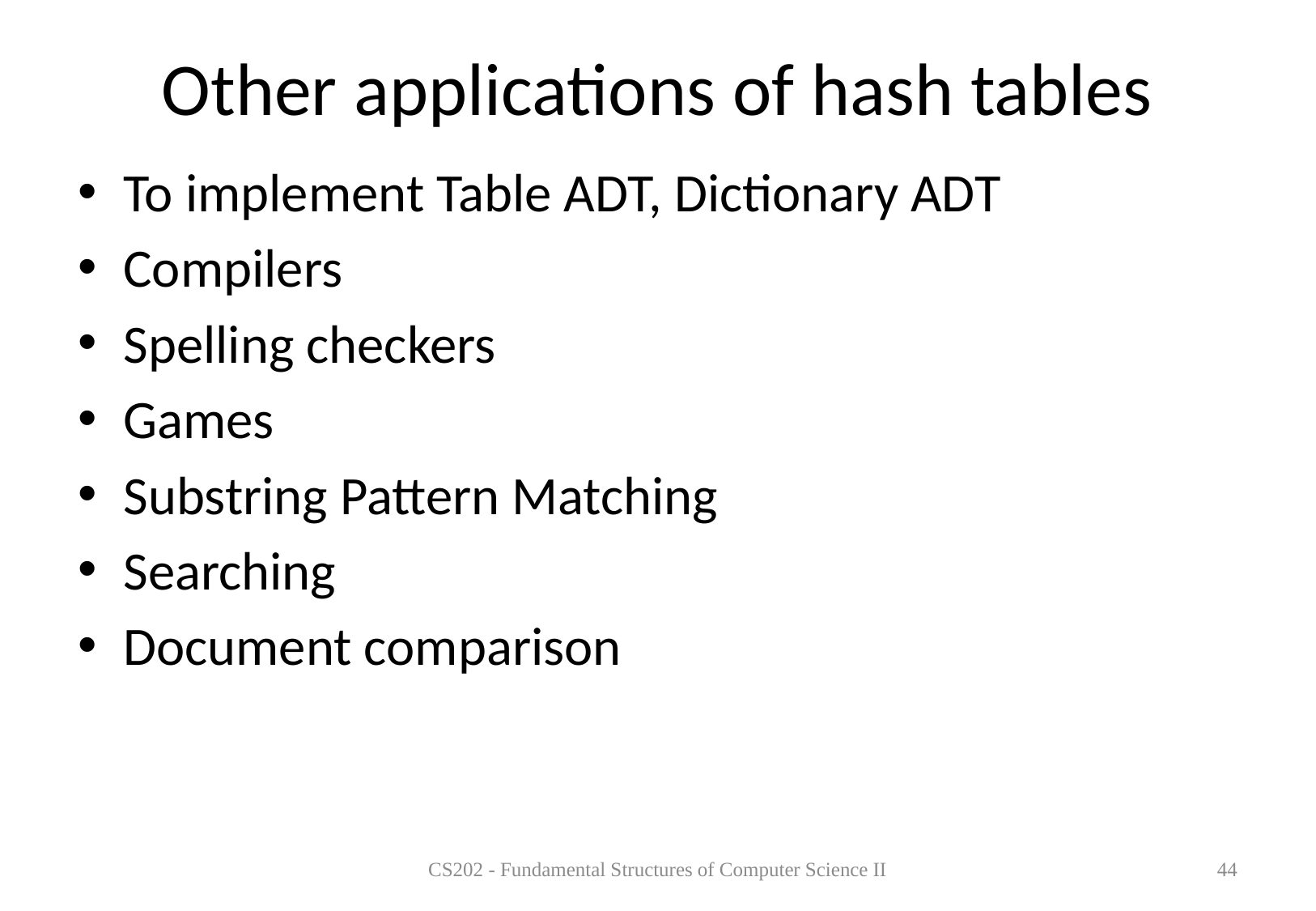

# Other applications of hash tables
To implement Table ADT, Dictionary ADT
Compilers
Spelling checkers
Games
Substring Pattern Matching
Searching
Document comparison

CS202 - Fundamental Structures of Computer Science II
44